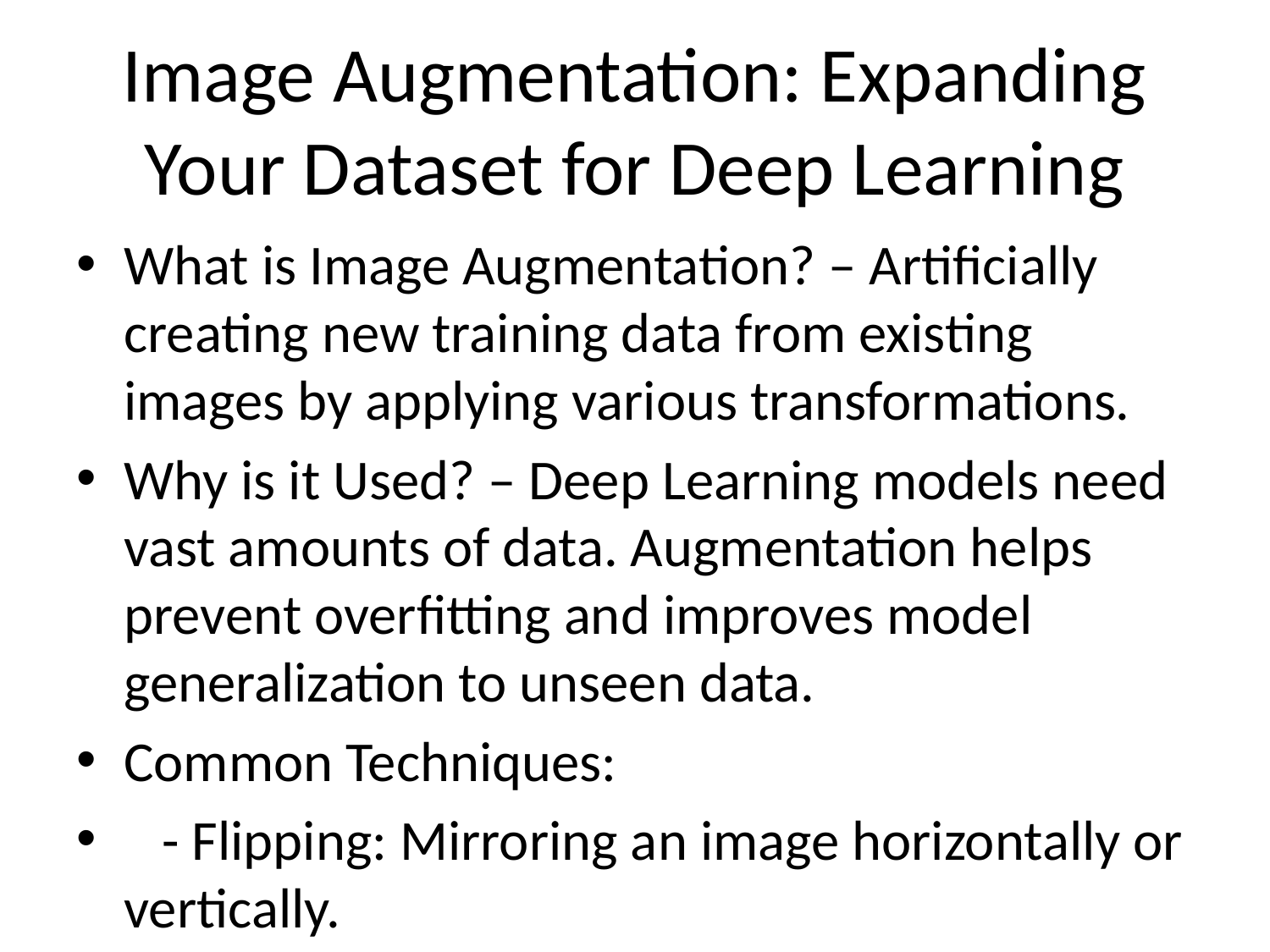

# Image Augmentation: Expanding Your Dataset for Deep Learning
What is Image Augmentation? – Artificially creating new training data from existing images by applying various transformations.
Why is it Used? – Deep Learning models need vast amounts of data. Augmentation helps prevent overfitting and improves model generalization to unseen data.
Common Techniques:
   - Flipping: Mirroring an image horizontally or vertically.
   - Rotation: Rotating the image by a certain degree.
   - Cropping: Taking a smaller section of the image.
   - Translation: Shifting the image horizontally or vertically.
   - Brightness/Contrast Adjustment: Altering the overall light and dark levels.
Real-Life Example: Training a model to recognize a cat, you can flip, rotate, and crop existing cat images to create many variations from just one original.